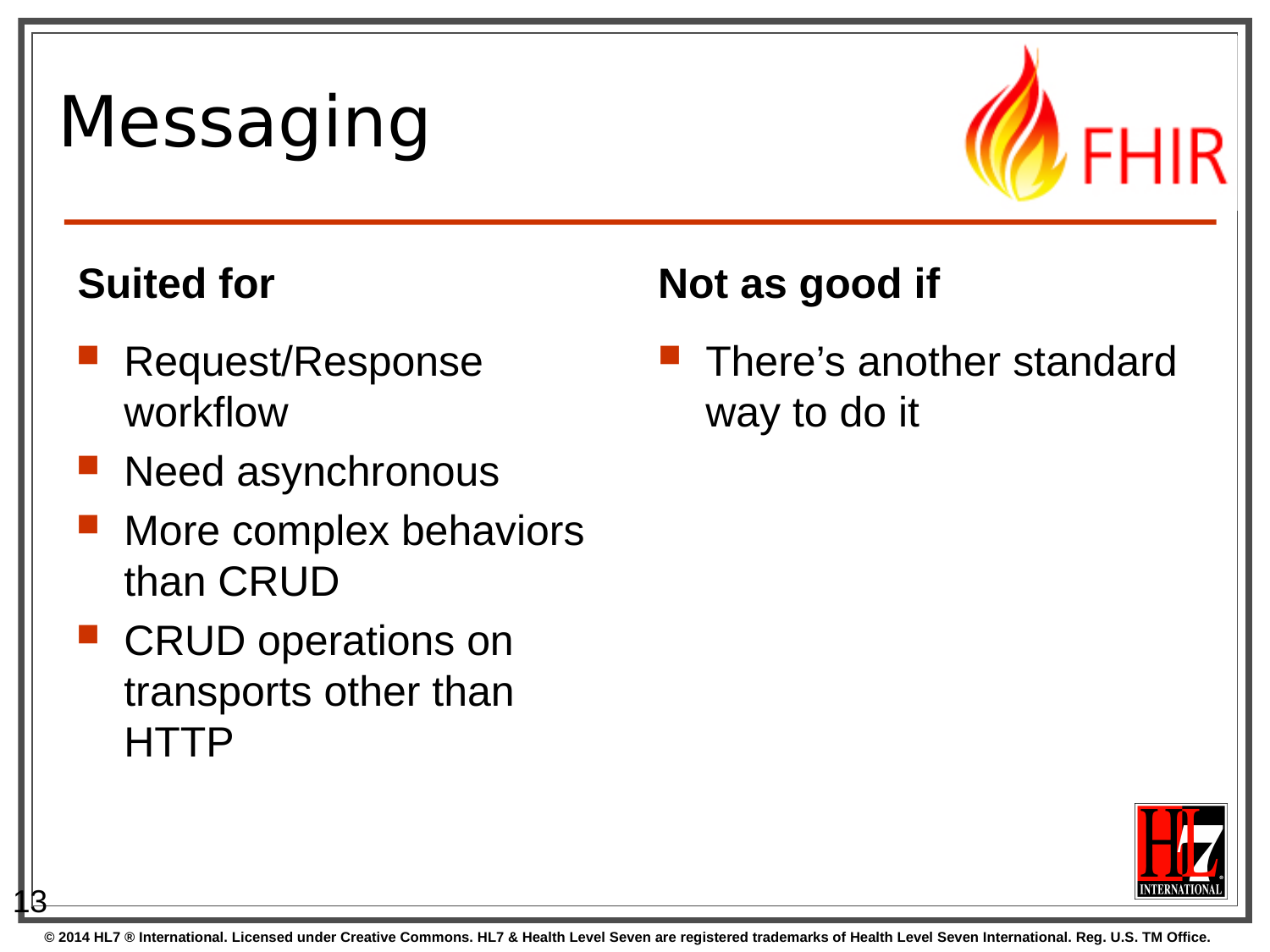

# Messaging
Suited for
Not as good if
Request/Response workflow
Need asynchronous
More complex behaviors than CRUD
CRUD operations on transports other than HTTP
There’s another standard way to do it
13